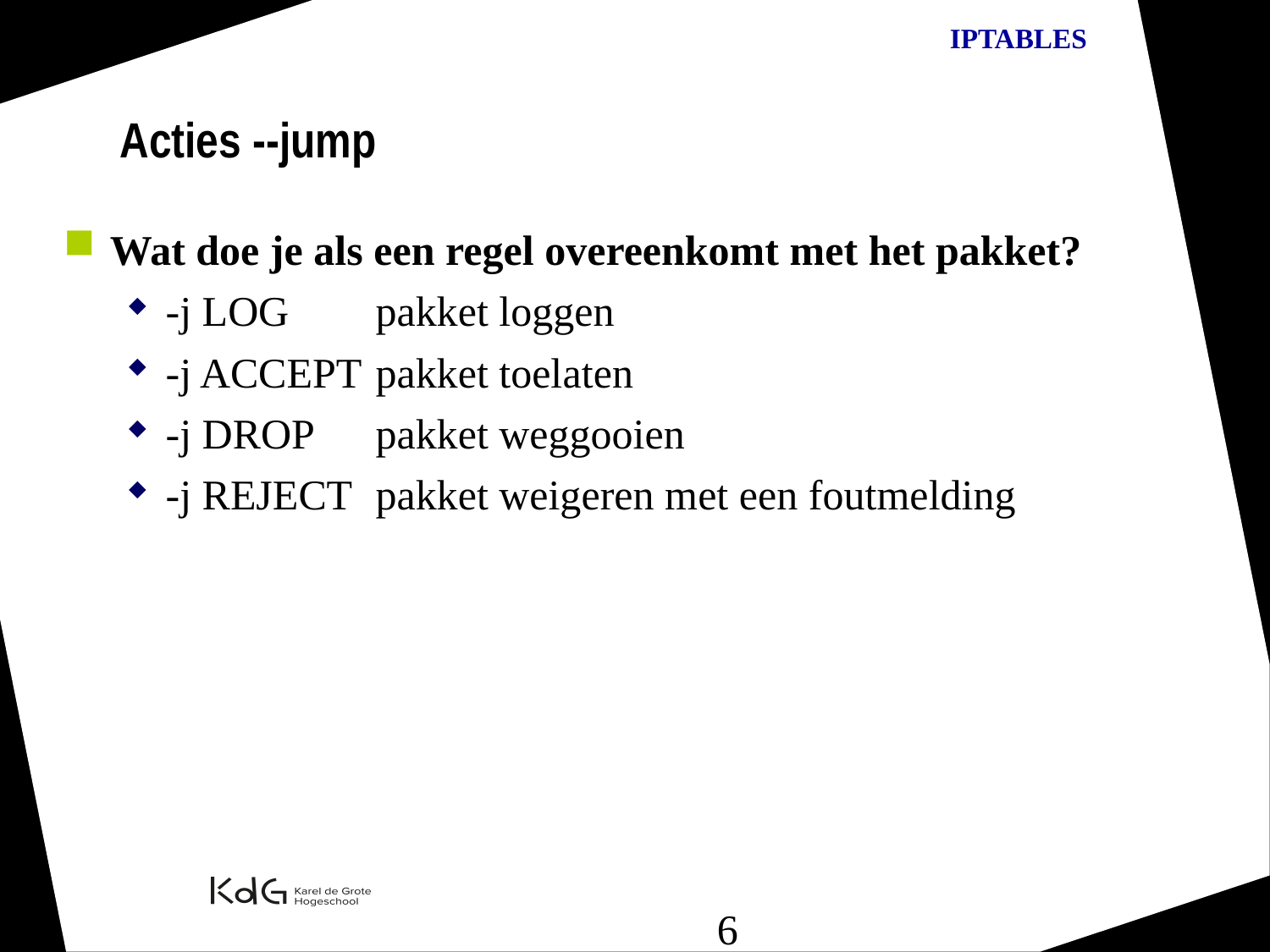

Acties --jump
Wat doe je als een regel overeenkomt met het pakket?
-j LOG      	pakket loggen
-j ACCEPT	pakket toelaten
-j DROP	pakket weggooien
-j REJECT	pakket weigeren met een foutmelding